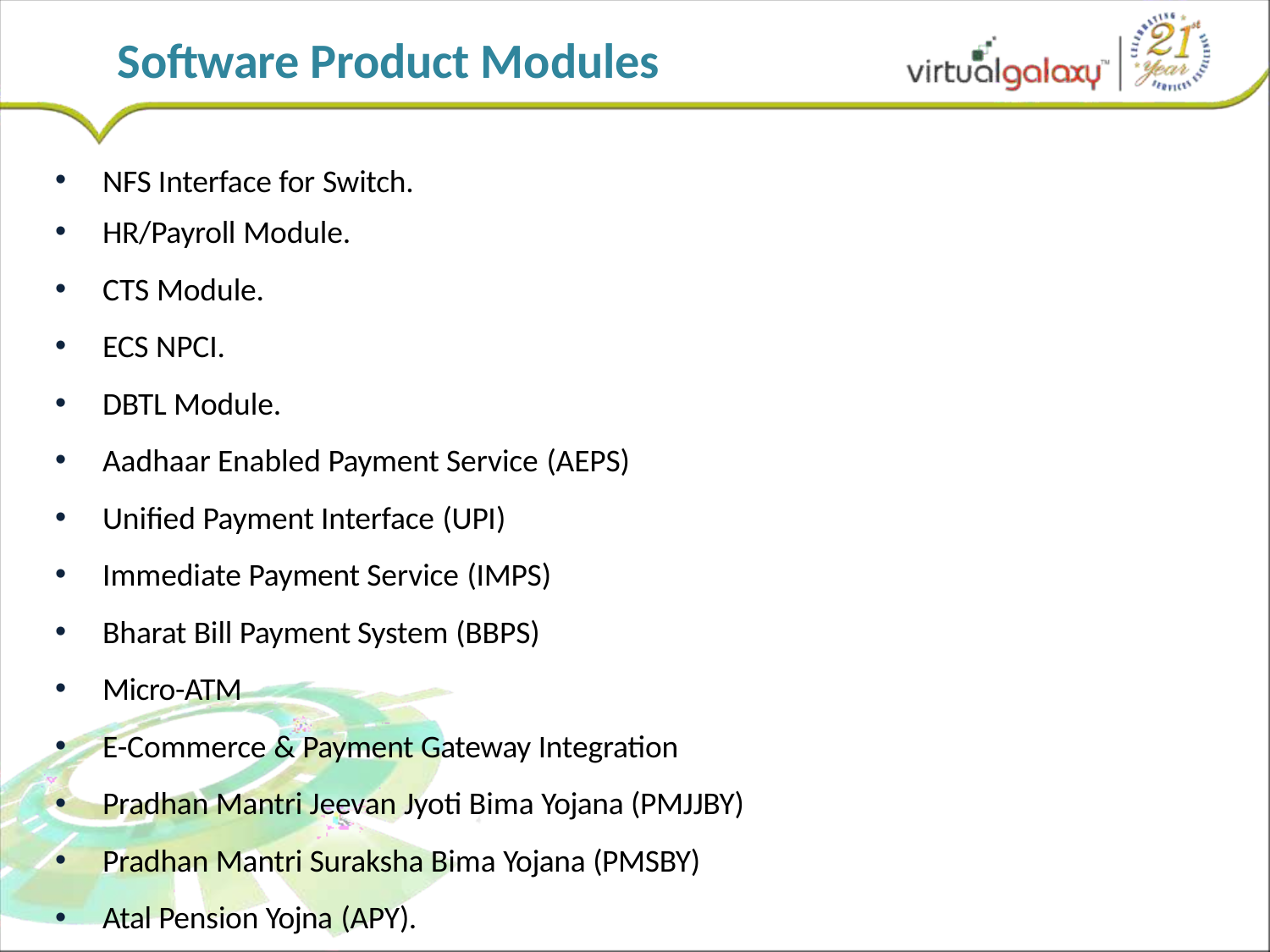

# Software Product Modules
NFS Interface for Switch.
HR/Payroll Module.
CTS Module.
ECS NPCI.
DBTL Module.
Aadhaar Enabled Payment Service (AEPS)
Unified Payment Interface (UPI)
Immediate Payment Service (IMPS)
Bharat Bill Payment System (BBPS)
Micro-ATM
E-Commerce & Payment Gateway Integration
Pradhan Mantri Jeevan Jyoti Bima Yojana (PMJJBY)
Pradhan Mantri Suraksha Bima Yojana (PMSBY)
Atal Pension Yojna (APY).